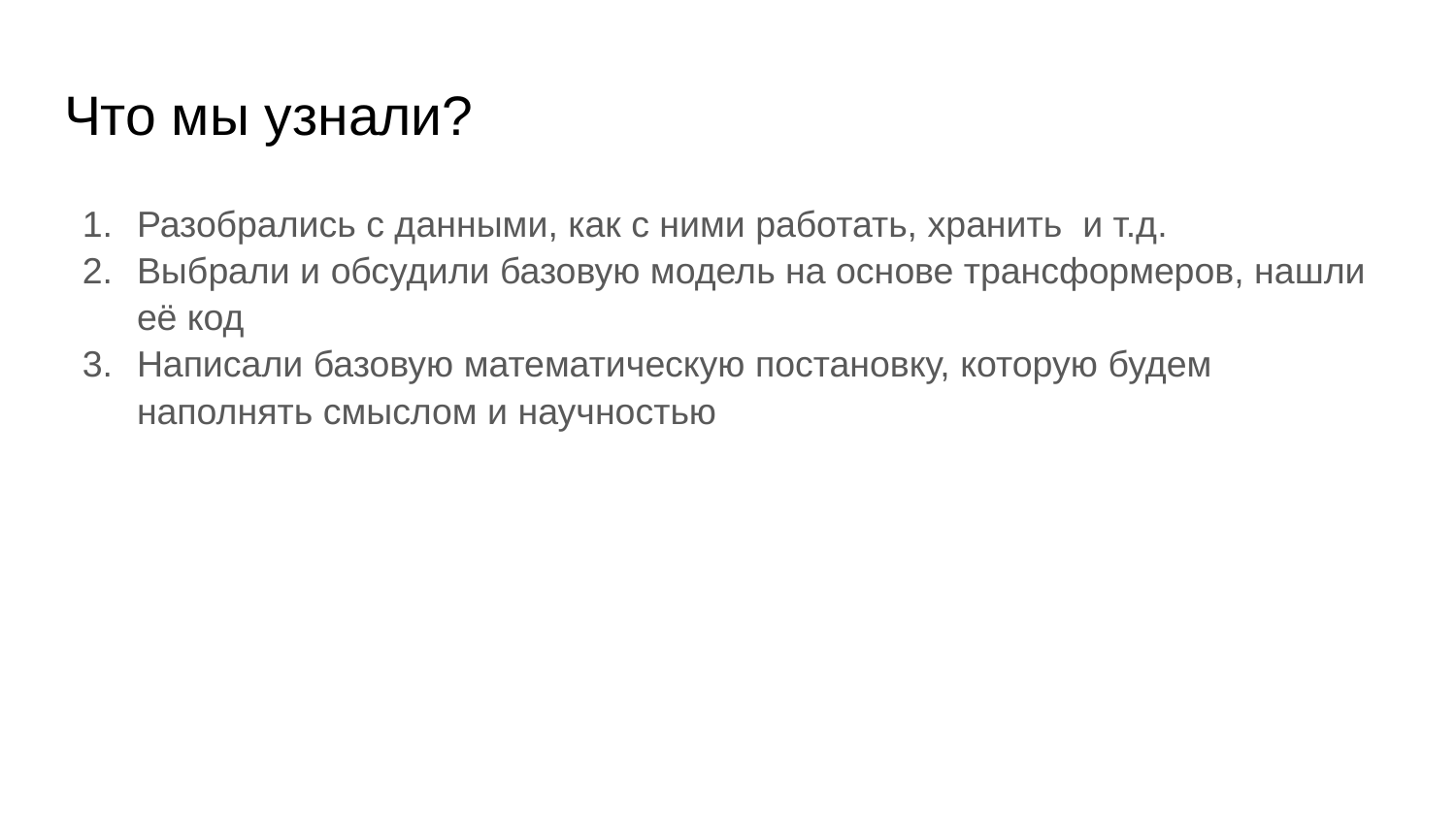

# Что мы узнали?
Разобрались с данными, как с ними работать, хранить  и т.д.
Выбрали и обсудили базовую модель на основе трансформеров, нашли её код
Написали базовую математическую постановку, которую будем наполнять смыслом и научностью